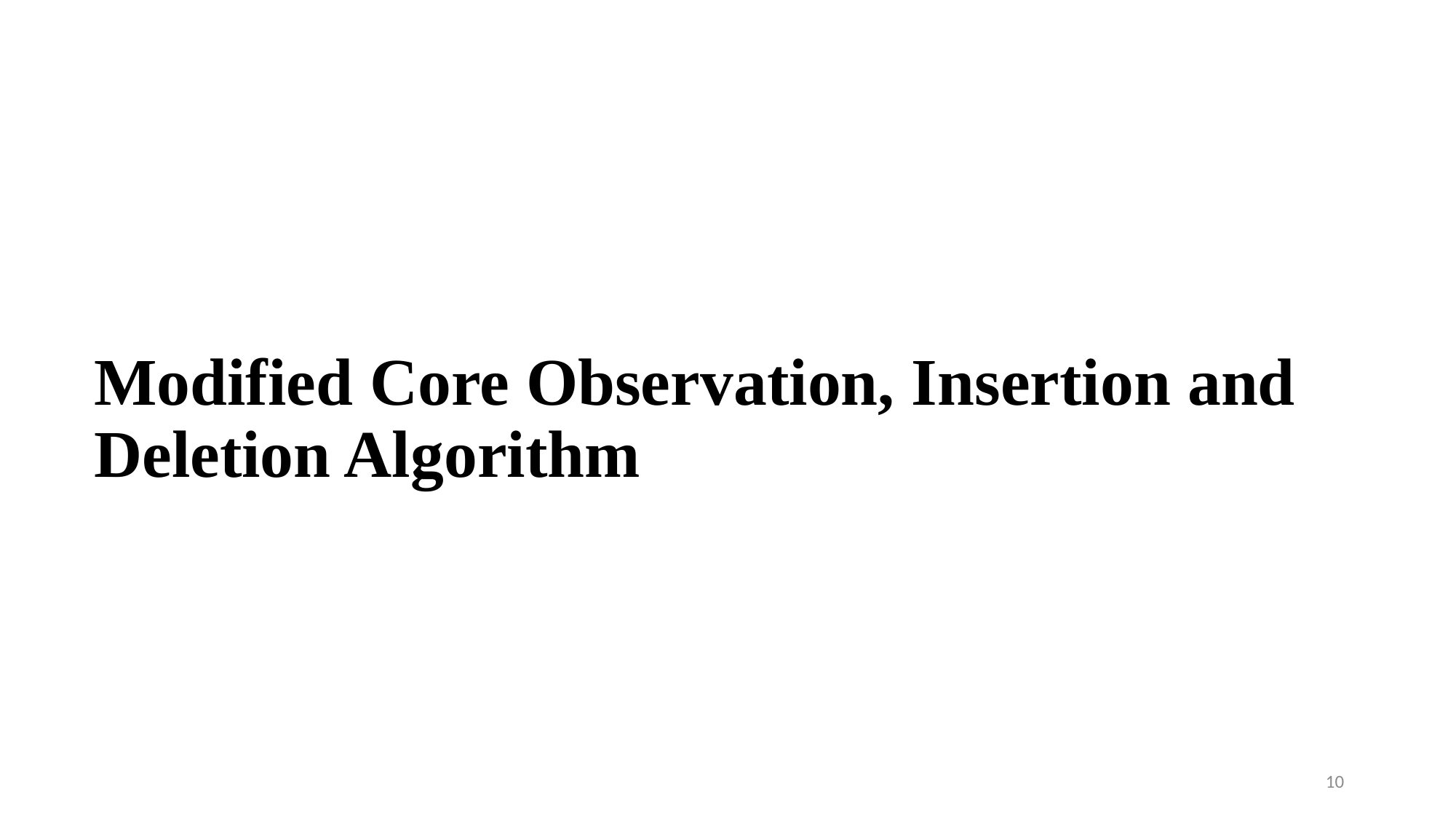

# Modified Core Observation, Insertion and Deletion Algorithm
10